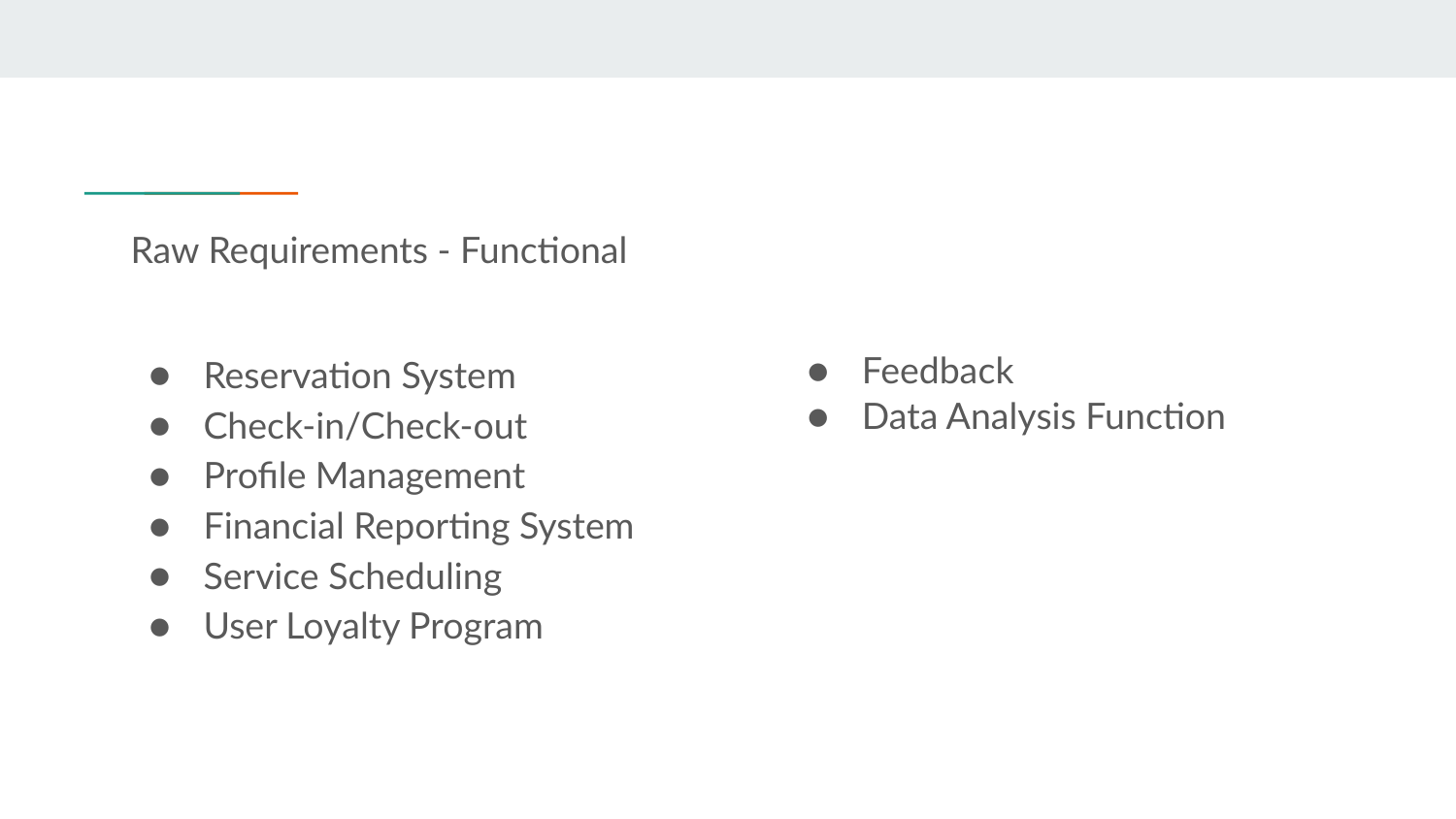

# Raw Requirements - Functional
Reservation System
Check-in/Check-out
Profile Management
Financial Reporting System
Service Scheduling
User Loyalty Program
Feedback
Data Analysis Function